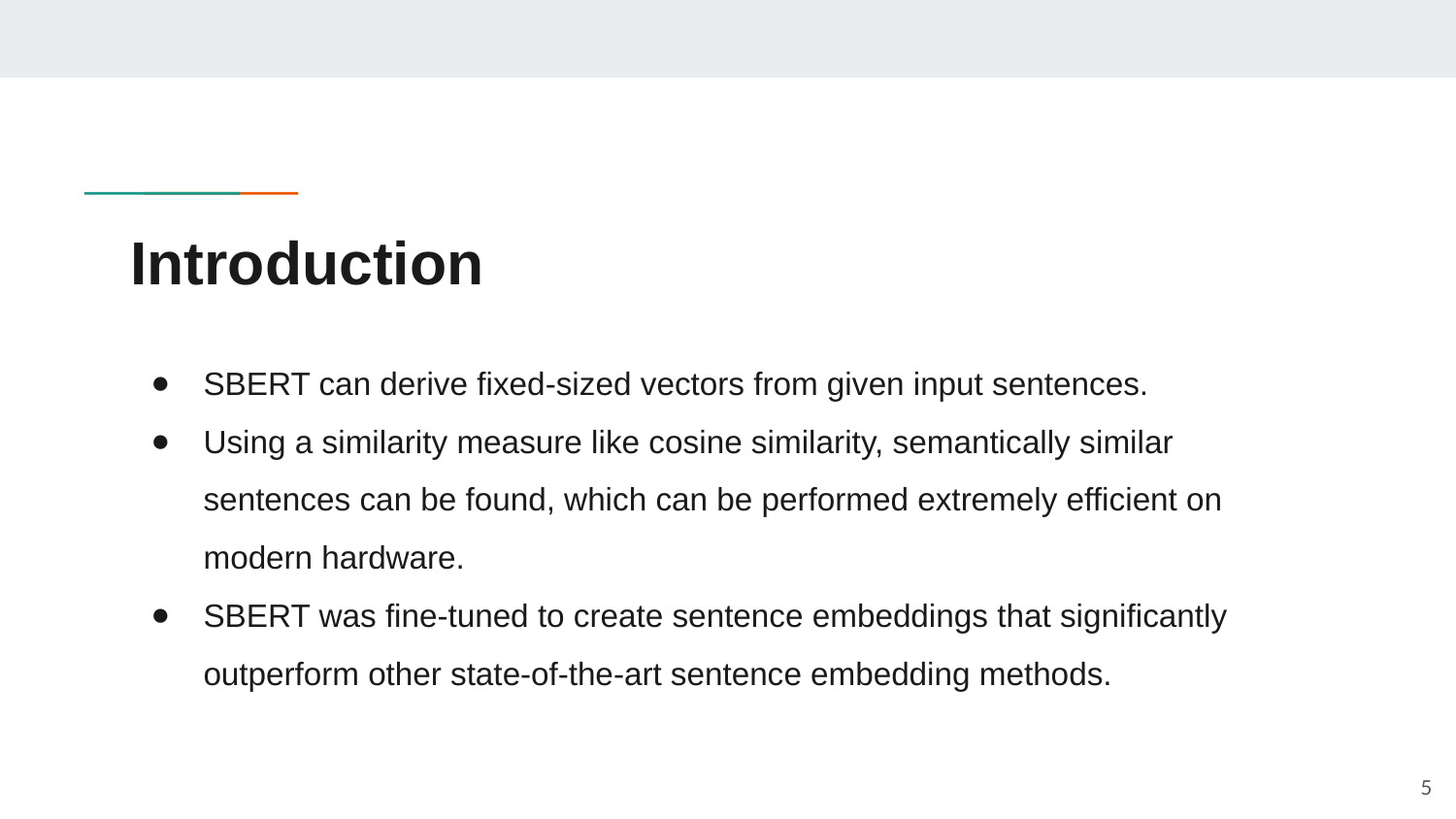

# Introduction
SBERT can derive fixed-sized vectors from given input sentences.
Using a similarity measure like cosine similarity, semantically similar sentences can be found, which can be performed extremely efficient on modern hardware.
SBERT was fine-tuned to create sentence embeddings that significantly outperform other state-of-the-art sentence embedding methods.
5